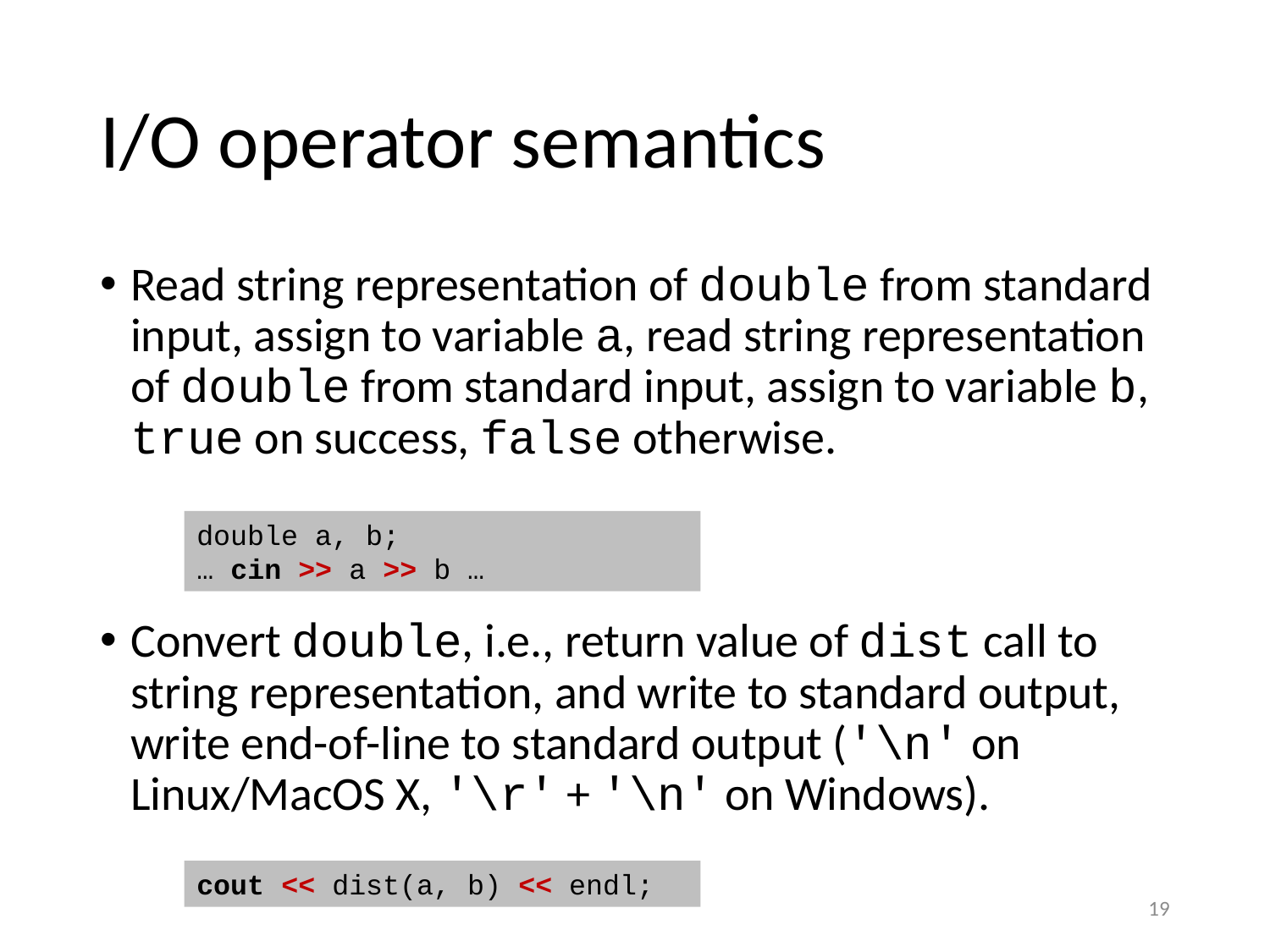

# I/O operator semantics
Read string representation of double from standard input, assign to variable a, read string representation of double from standard input, assign to variable b, true on success, false otherwise.

Convert double, i.e., return value of dist call to string representation, and write to standard output, write end-of-line to standard output ('\n' on Linux/MacOS X, '\r' + '\n' on Windows).
double a, b;
… cin >> a >> b …
cout << dist(a, b) << endl;
19